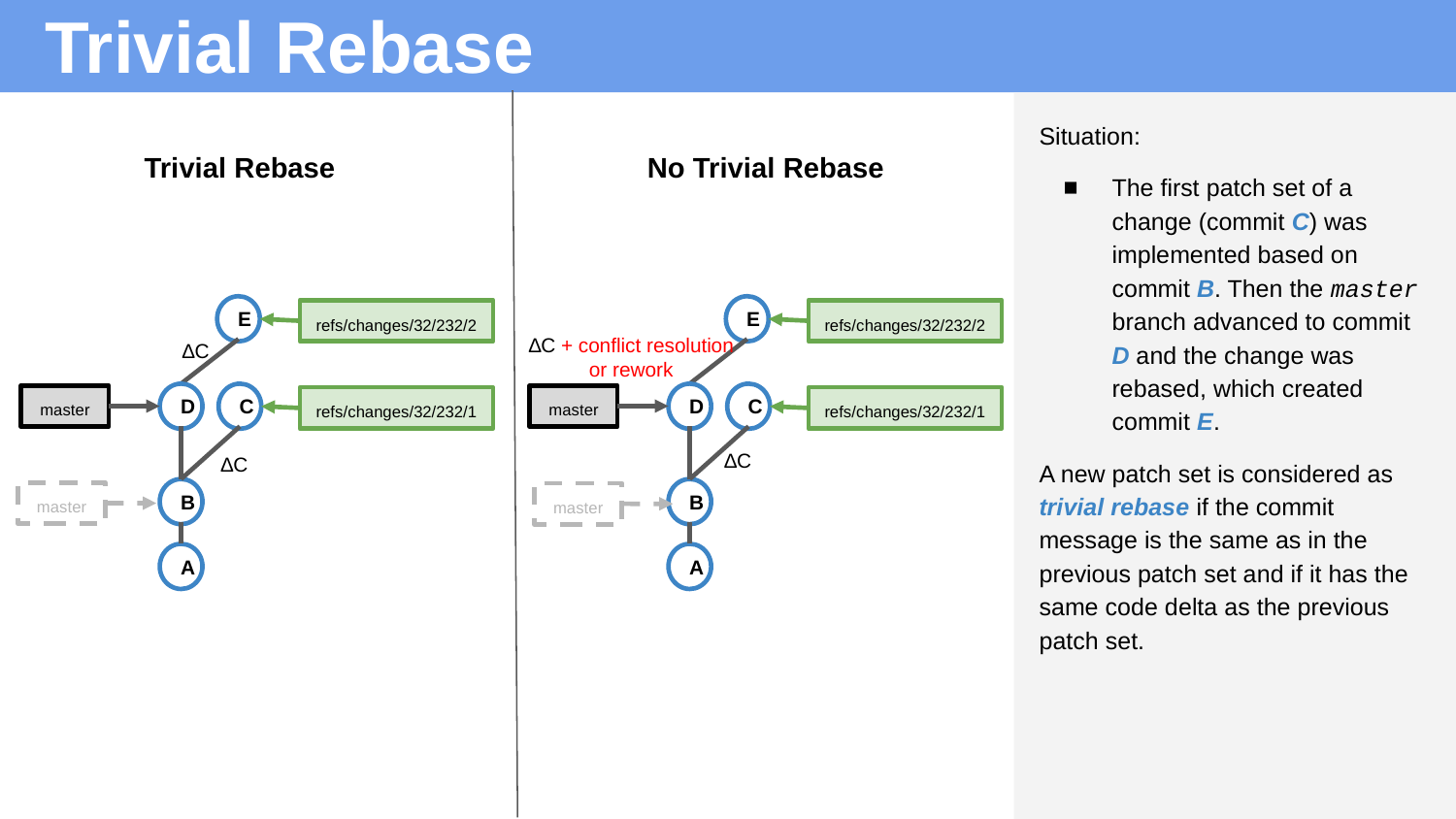

# Trivial Rebase

Situation:
The first patch set of a change (commit C) was implemented based on commit B. Then the master branch advanced to commit D and the change was rebased, which created commit E.
A new patch set is considered as trivial rebase if the commit message is the same as in the previous patch set and if it has the same code delta as the previous patch set.
No Trivial Rebase
Trivial Rebase
E
E
refs/changes/32/232/2
refs/changes/32/232/2
∆C + conflict resolution or rework
∆C
C
C
D
D
master
master
refs/changes/32/232/1
refs/changes/32/232/1
∆C
∆C
B
B
master
master
A
A